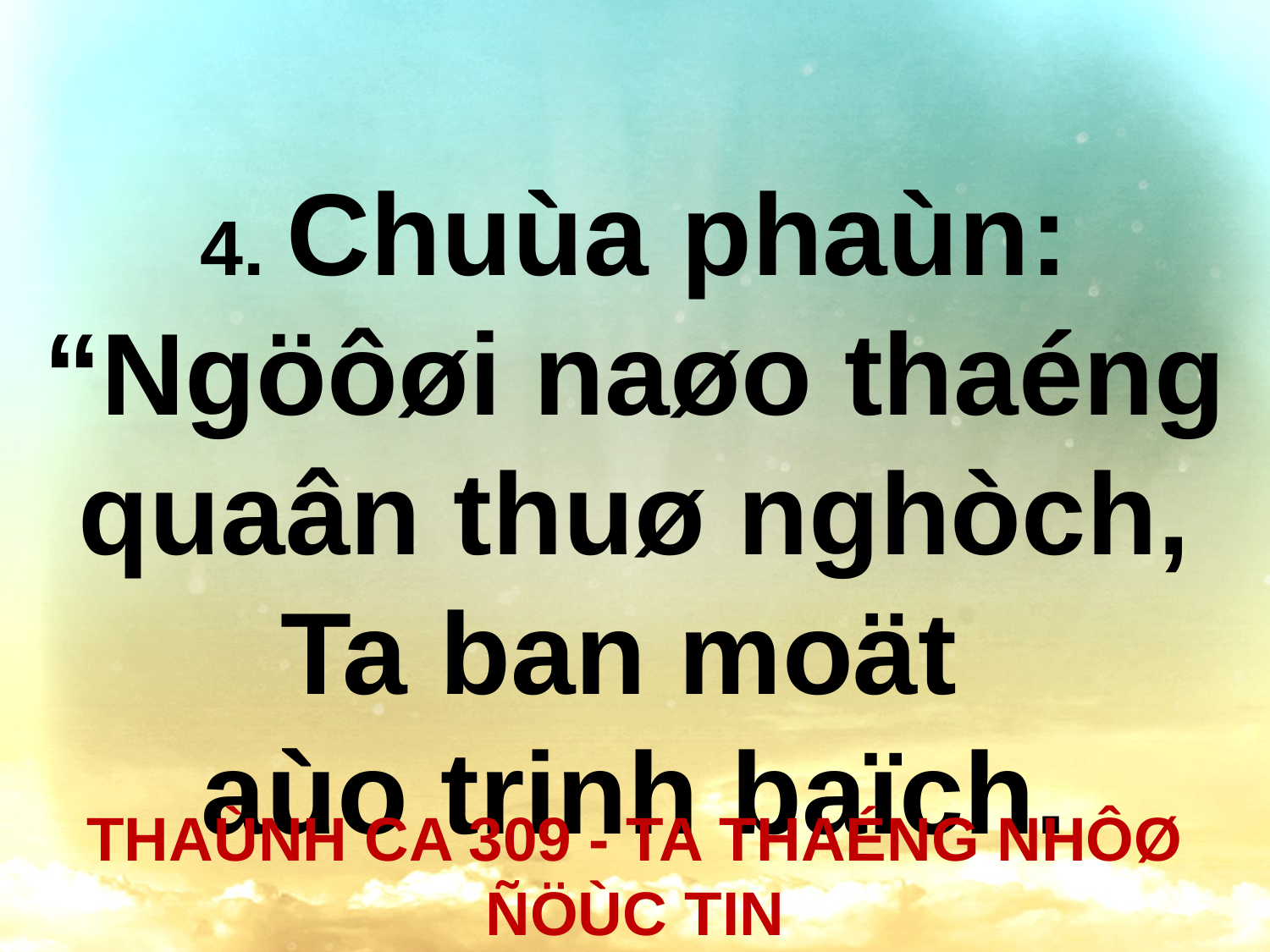

4. Chuùa phaùn: “Ngöôøi naøo thaéng quaân thuø nghòch, Ta ban moät
aùo trinh baïch.
THAÙNH CA 309 - TA THAÉNG NHÔØ ÑÖÙC TIN